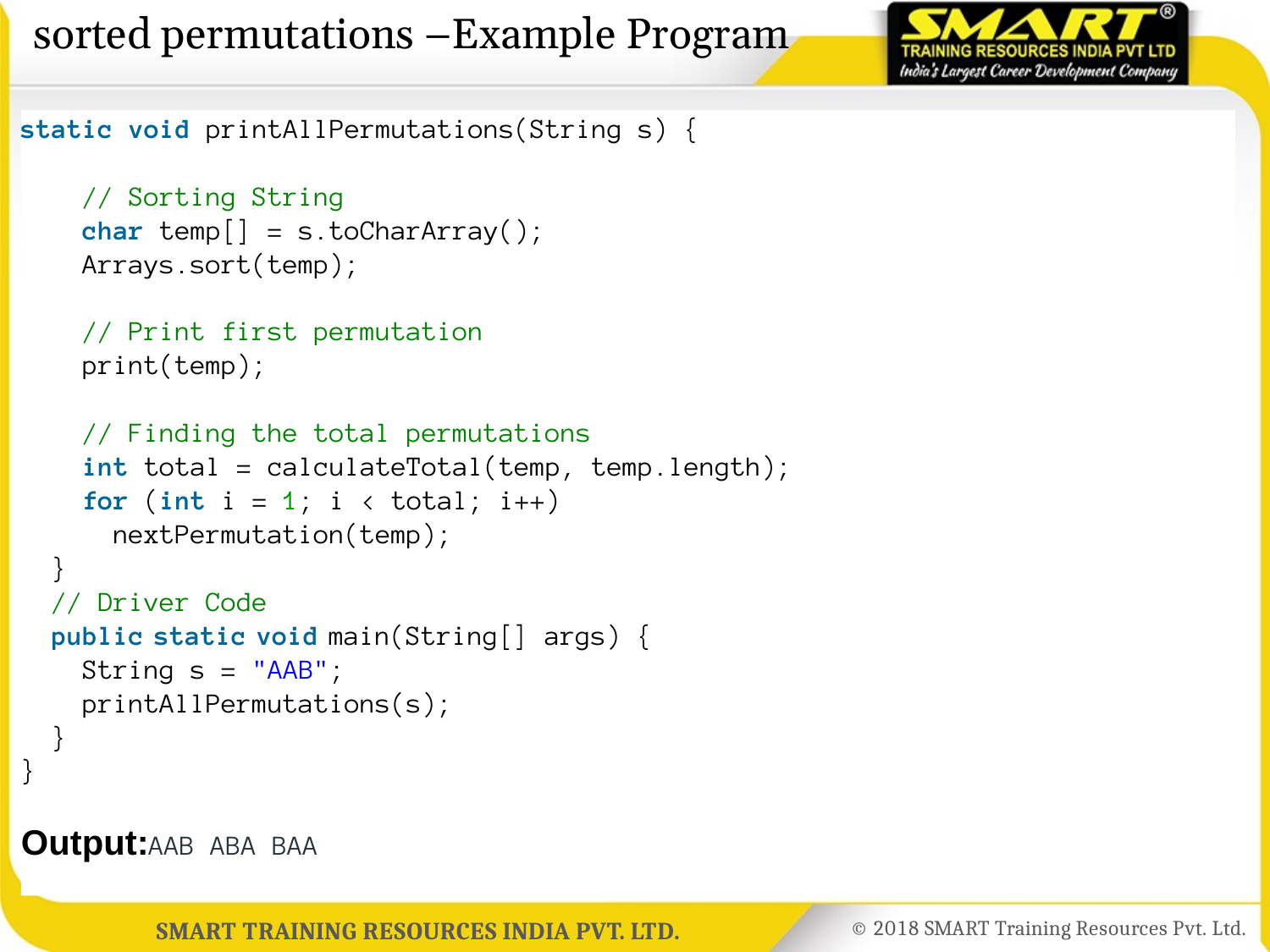

sorted permutations –Example Program
static void printAllPermutations(String s) {

    // Sorting String
    char temp[] = s.toCharArray();
    Arrays.sort(temp);

    // Print first permutation
    print(temp);

    // Finding the total permutations
    int total = calculateTotal(temp, temp.length);
    for (int i = 1; i < total; i++)
      nextPermutation(temp);
  }
  // Driver Code
  public static void main(String[] args) {
    String s = "AAB";
    printAllPermutations(s);
  }
}

Output:AAB ABA BAA